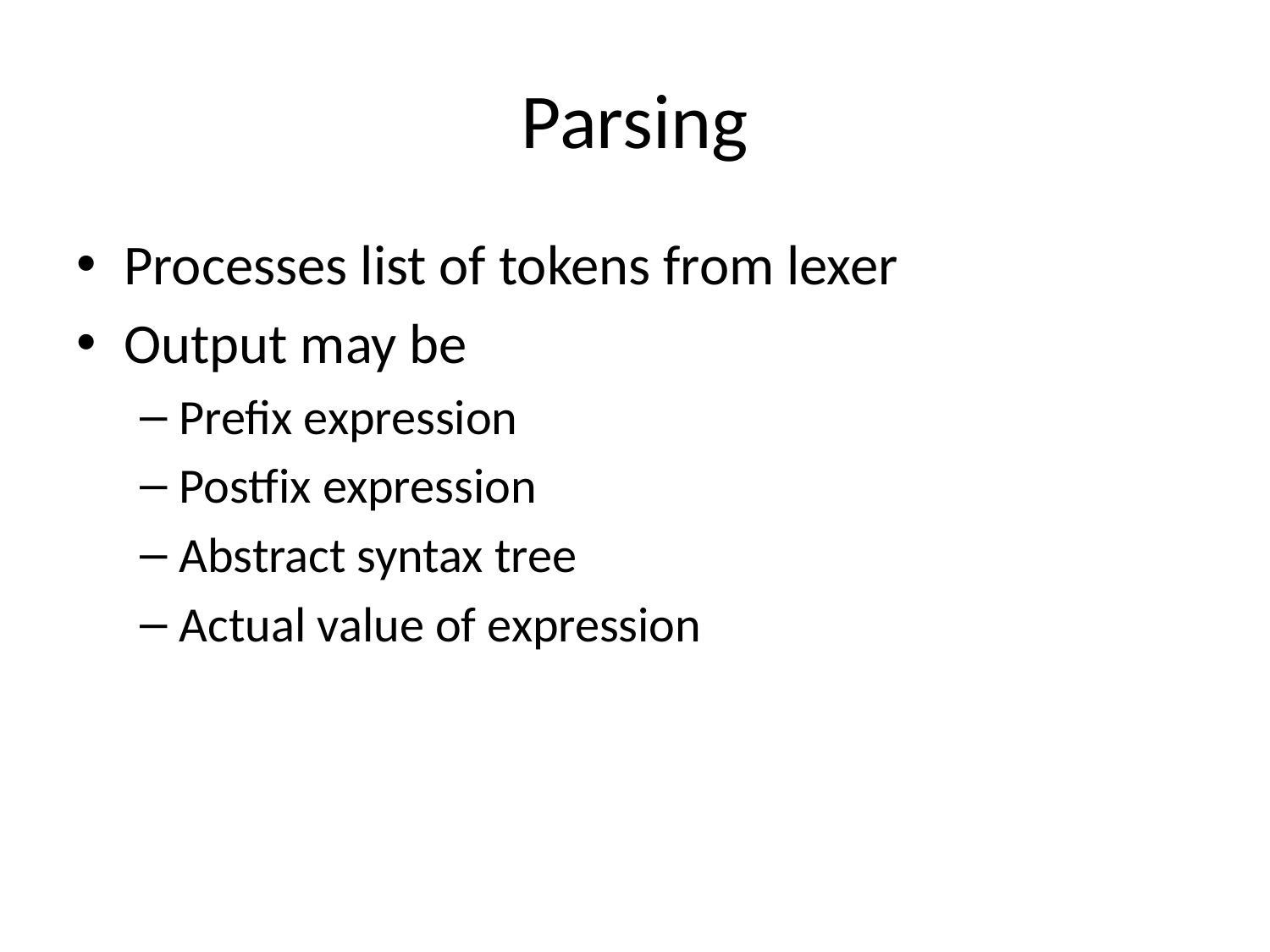

# Parsing
Processes list of tokens from lexer
Output may be
Prefix expression
Postfix expression
Abstract syntax tree
Actual value of expression